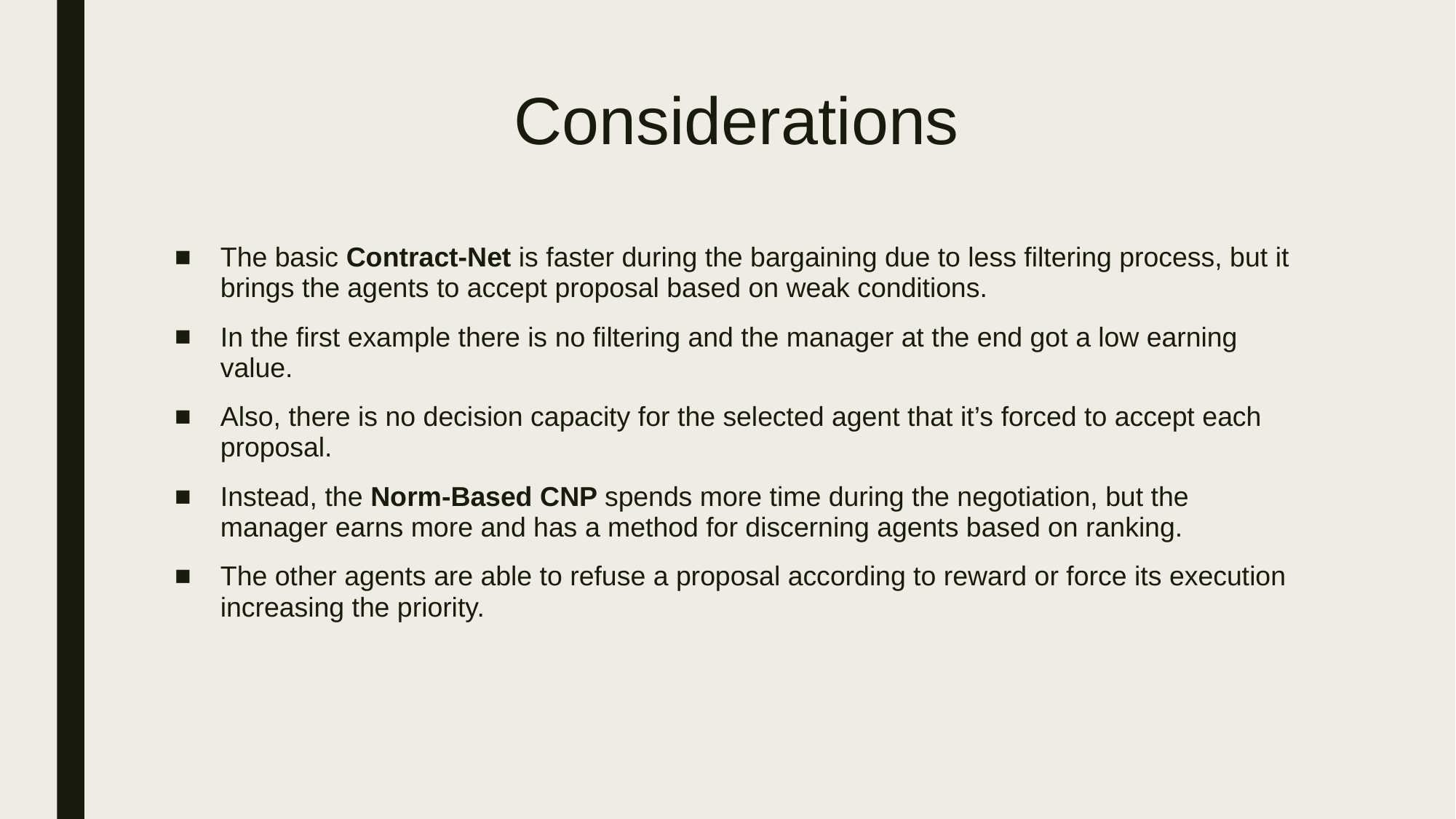

# Considerations
The basic Contract-Net is faster during the bargaining due to less filtering process, but it brings the agents to accept proposal based on weak conditions.
In the first example there is no filtering and the manager at the end got a low earning value.
Also, there is no decision capacity for the selected agent that it’s forced to accept each proposal.
Instead, the Norm-Based CNP spends more time during the negotiation, but the manager earns more and has a method for discerning agents based on ranking.
The other agents are able to refuse a proposal according to reward or force its execution increasing the priority.